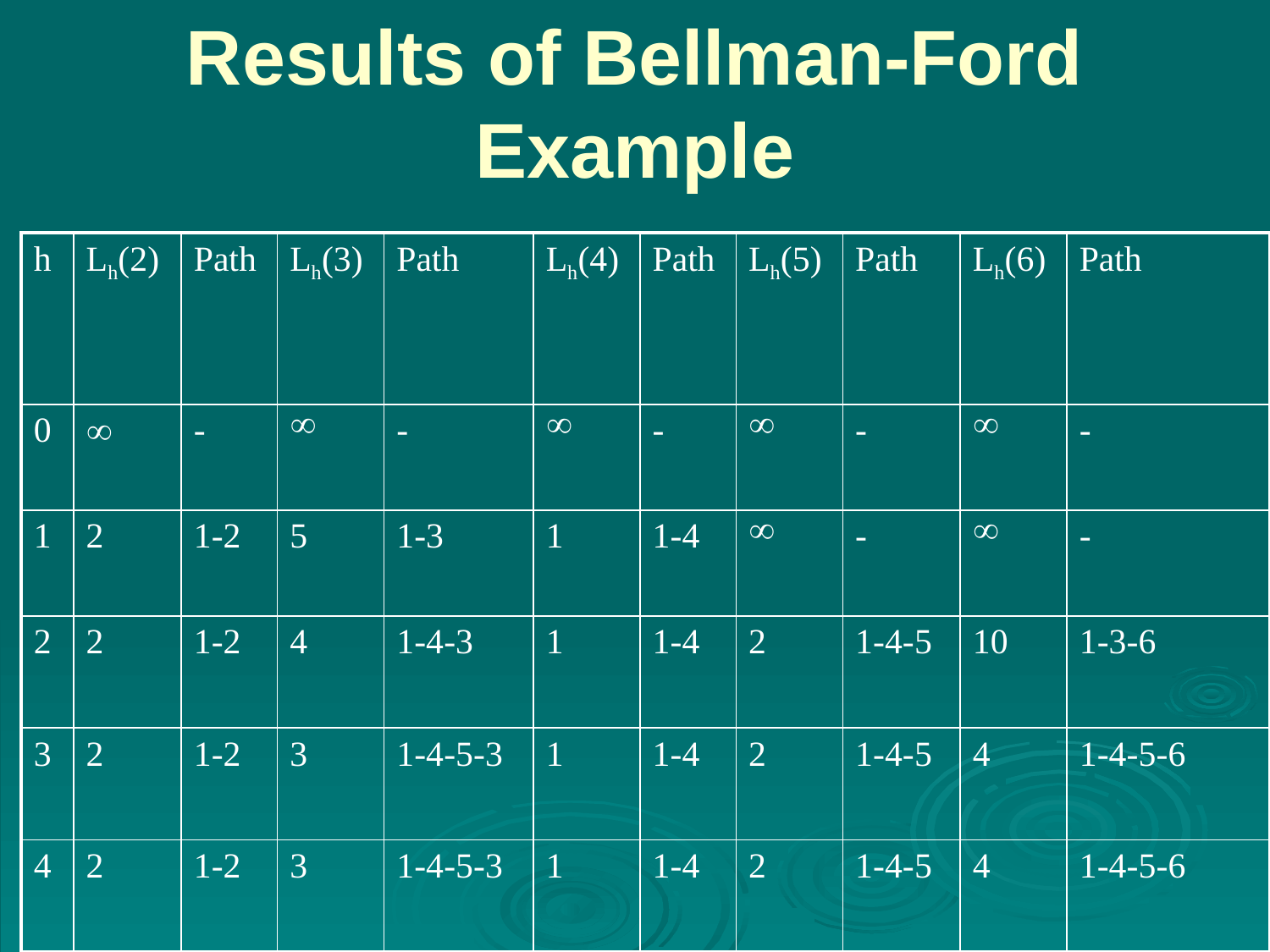

# Results of Bellman-Ford Example
| h | Lh(2) | Path | Lh(3) | Path | Lh(4) | Path | Lh(5) | Path | Lh(6) | Path |
| --- | --- | --- | --- | --- | --- | --- | --- | --- | --- | --- |
| 0 | ∞ | - | ∞ | - | ∞ | - | ∞ | - | ∞ | - |
| 1 | 2 | 1-2 | 5 | 1-3 | 1 | 1-4 | ∞ | - | ∞ | - |
| 2 | 2 | 1-2 | 4 | 1-4-3 | 1 | 1-4 | 2 | 1-4-5 | 10 | 1-3-6 |
| 3 | 2 | 1-2 | 3 | 1-4-5-3 | 1 | 1-4 | 2 | 1-4-5 | 4 | 1-4-5-6 |
| 4 | 2 | 1-2 | 3 | 1-4-5-3 | 1 | 1-4 | 2 | 1-4-5 | 4 | 1-4-5-6 |